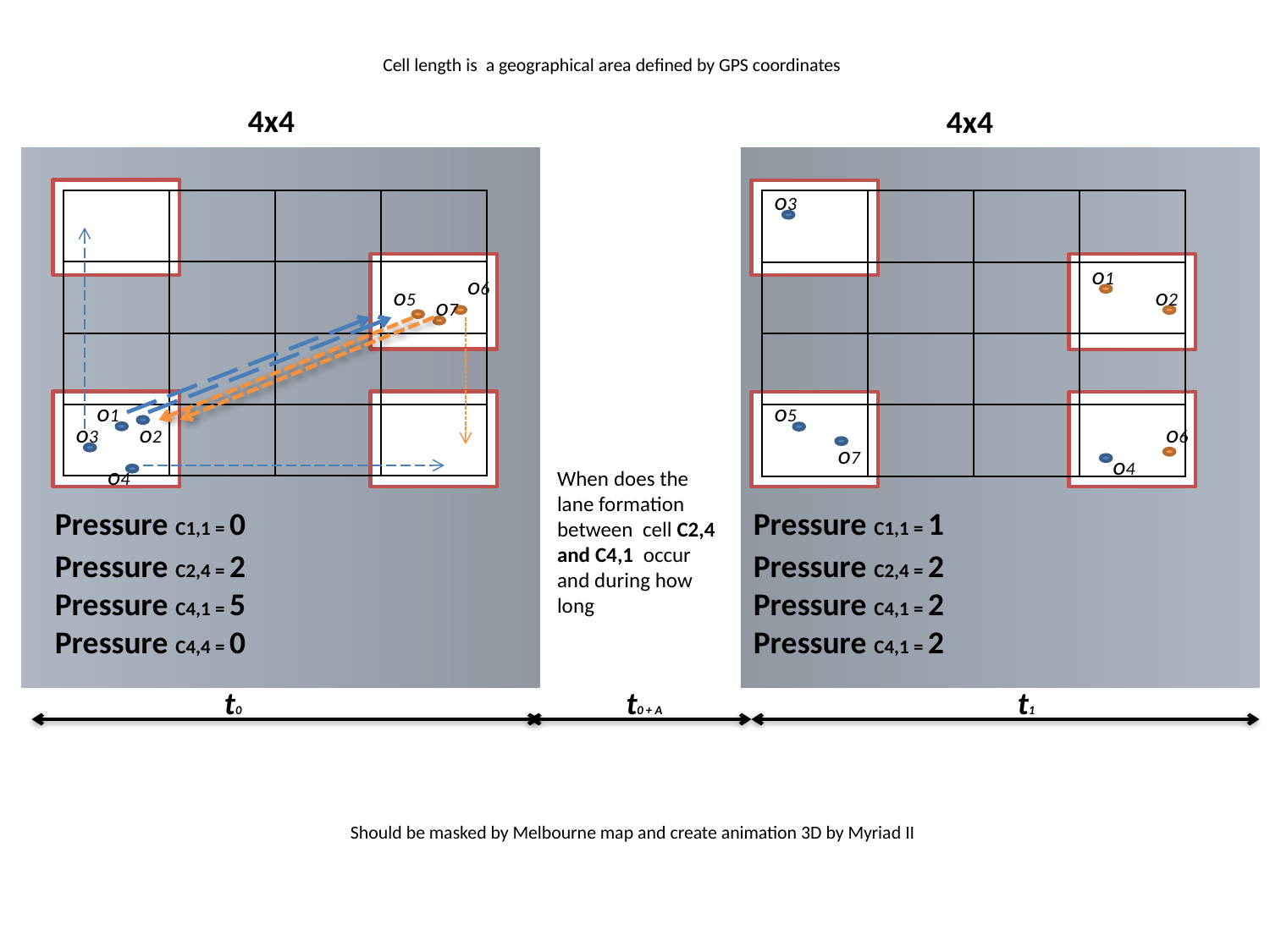

Cell length is  a geographical area defined by GPS coordinates
4x4
4x4

o3

|  |  |  |  |
| --- | --- | --- | --- |
|  |  |  |  |
|  |  |  |  |
|  |  |  |  |
|  |  |  |  |
| --- | --- | --- | --- |
|  |  |  |  |
|  |  |  |  |
|  |  |  |  |

o1

o6
o5
o2
o7

o1

o5

o6
o3
o2

o7

o4

o4

When does the lane formation between  cell C2,4 and C4,1  occur and during how long

Pressure C1,1 = 0
Pressure C1,1 = 1
Pressure C2,4 = 2
Pressure C4,1 = 5
Pressure C4,4 = 0

Pressure C2,4 = 2
Pressure C4,1 = 2
Pressure C4,1 = 2
t0
t0 + A
t1
Should be masked by Melbourne map and create animation 3D by Myriad II